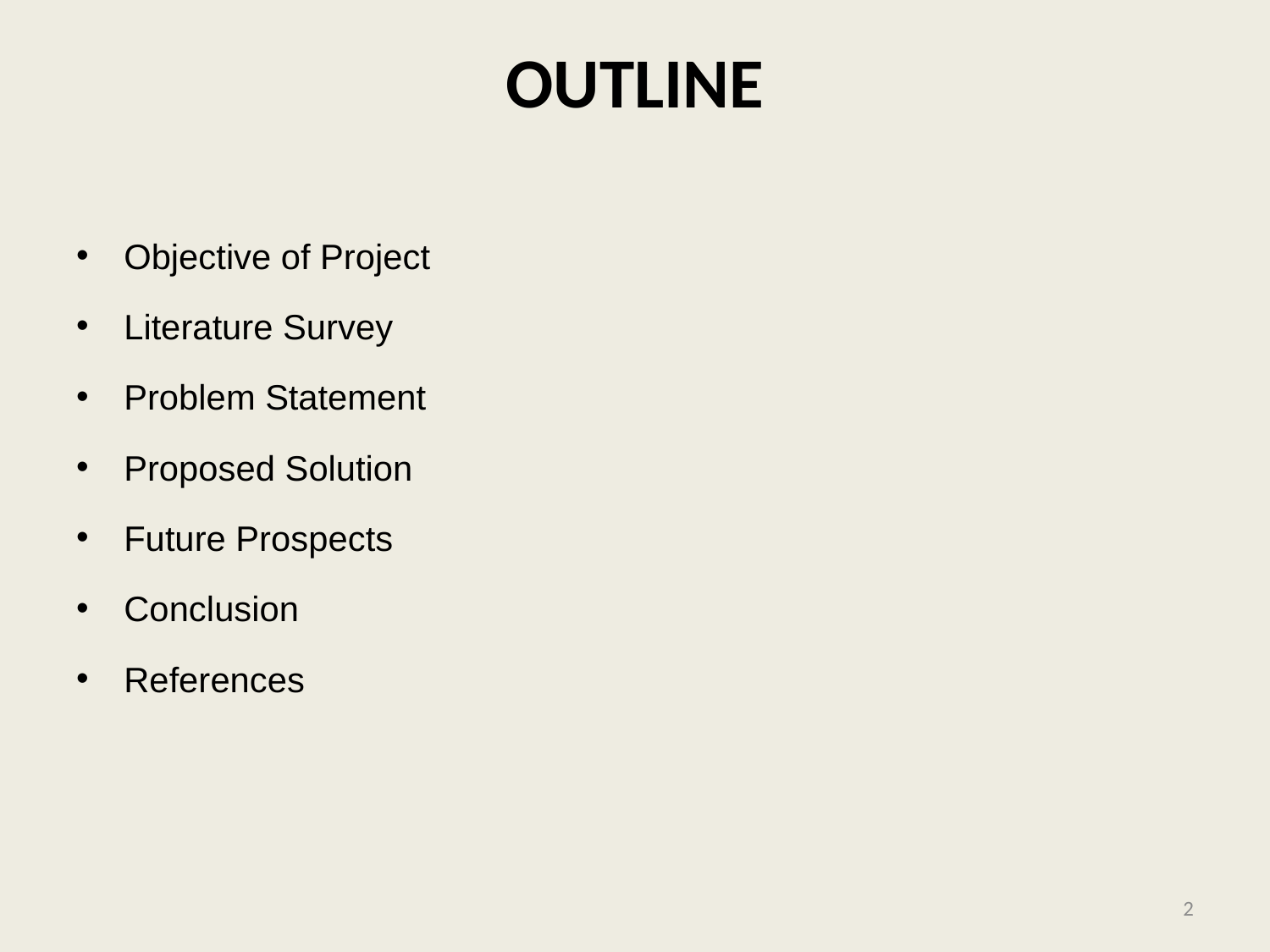

# OUTLINE
Objective of Project
Literature Survey
Problem Statement
Proposed Solution
Future Prospects
Conclusion
References

2